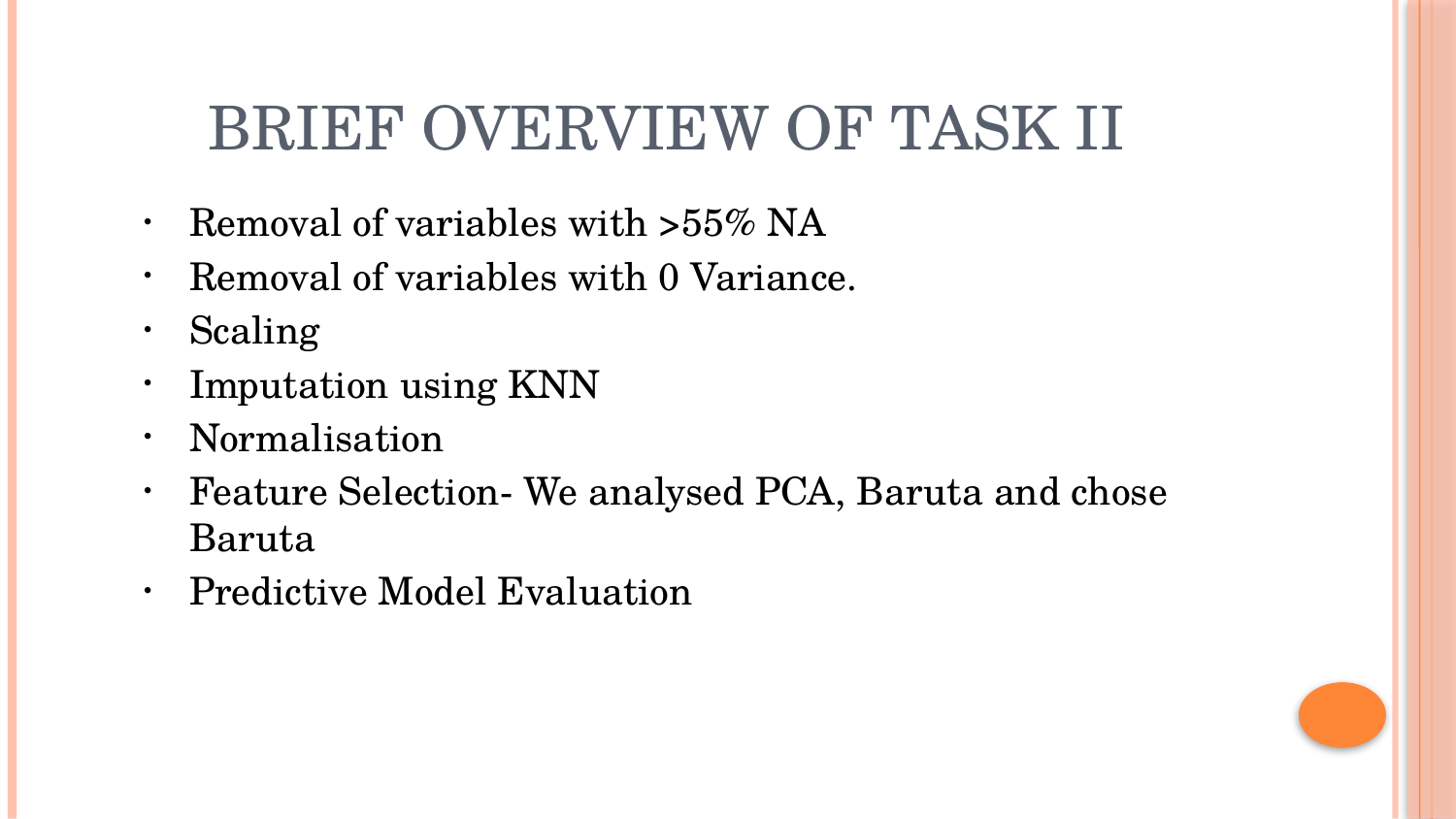

# Brief overview of task ii
Removal of variables with >55% NA
Removal of variables with 0 Variance.
Scaling
Imputation using KNN
Normalisation
Feature Selection- We analysed PCA, Baruta and chose Baruta
Predictive Model Evaluation